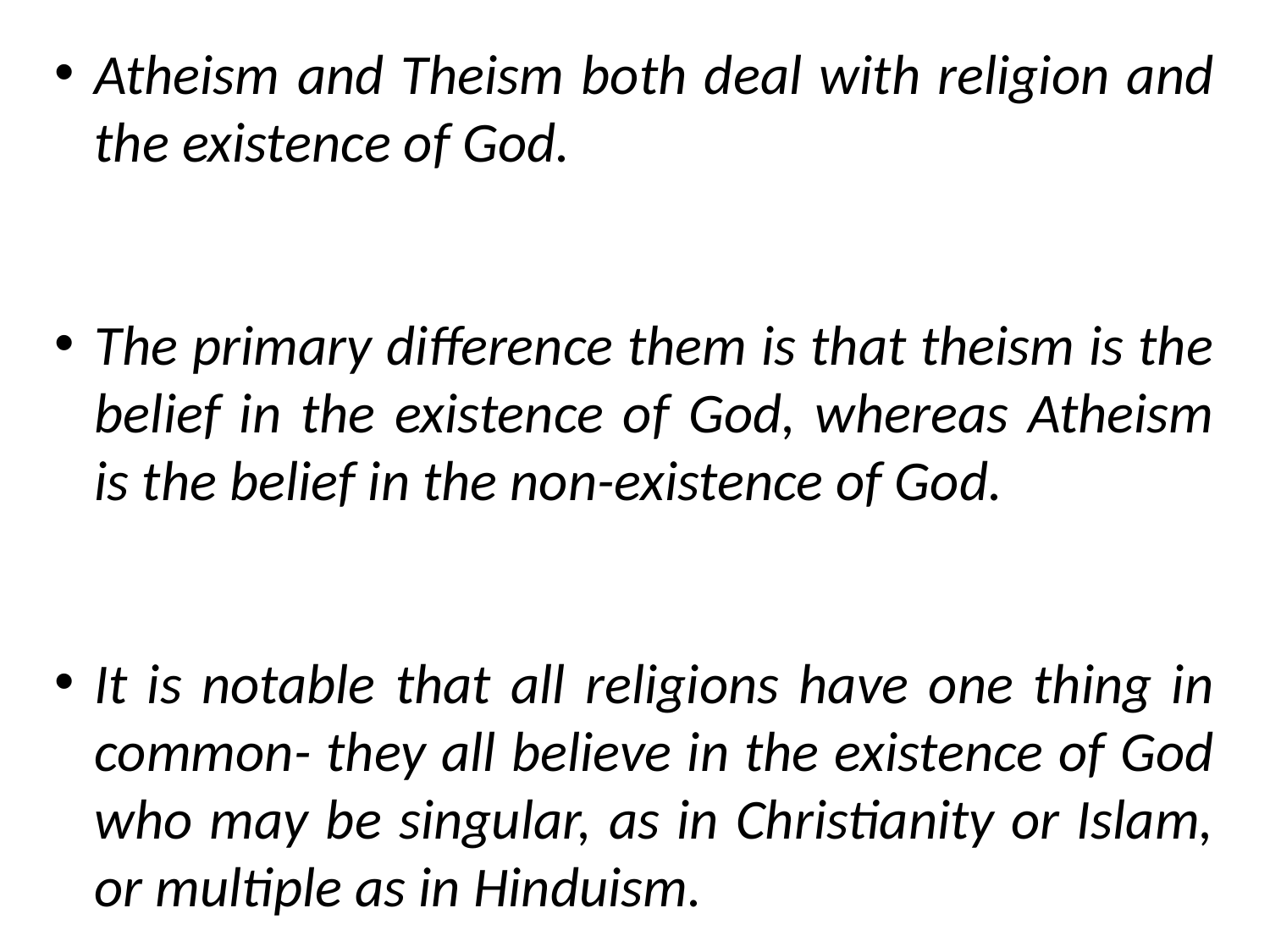

Atheism and Theism both deal with religion and the existence of God.

The primary difference them is that theism is the belief in the existence of God, whereas Atheism is the belief in the non-existence of God.

It is notable that all religions have one thing in common- they all believe in the existence of God who may be singular, as in Christianity or Islam, or multiple as in Hinduism.